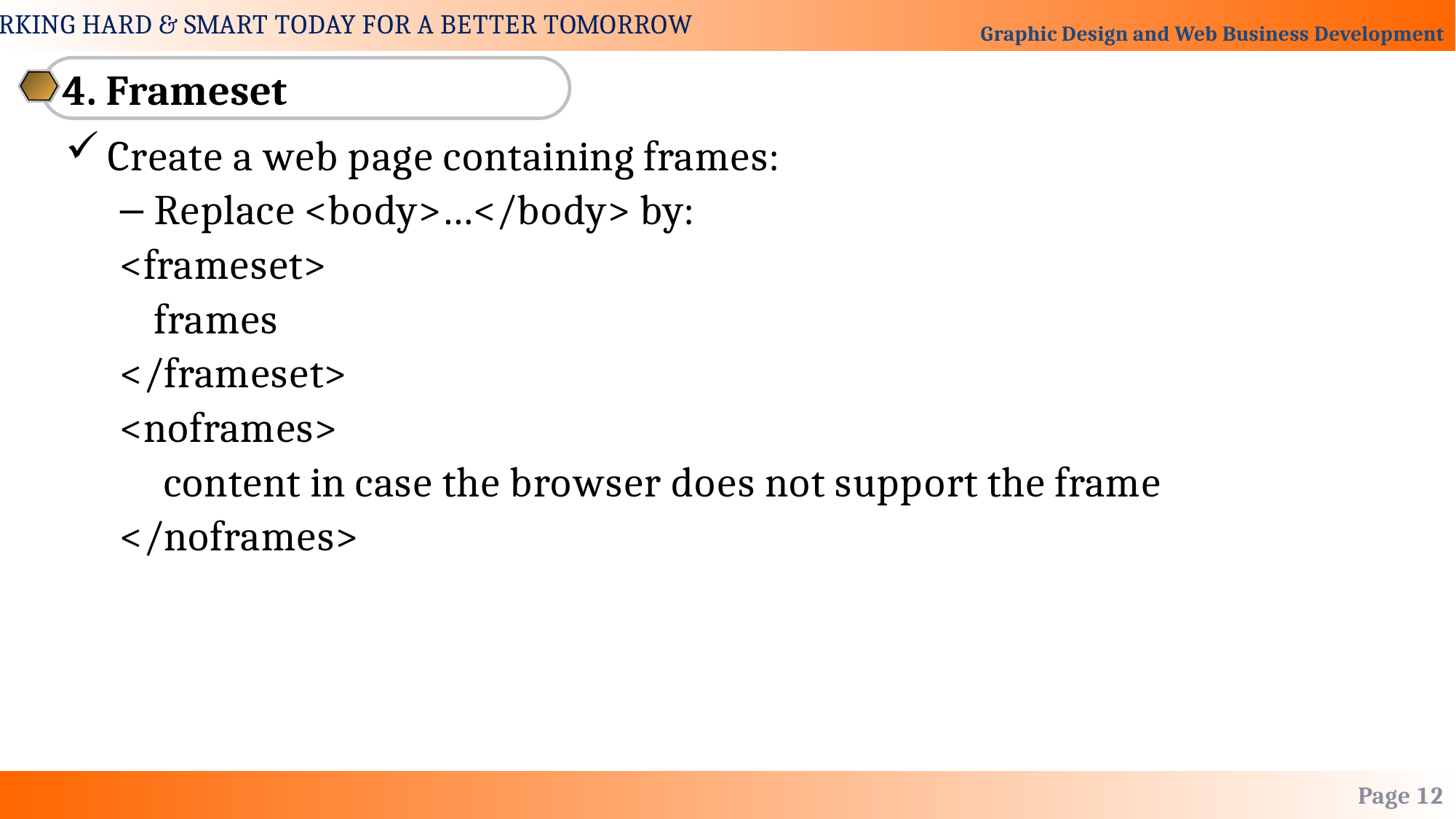

4. Frameset

Create a web page containing frames:
Replace <body>…</body> by:
<frameset>
	frames
</frameset>
<noframes>
	 content in case the browser does not support the frame
</noframes>
Page 12